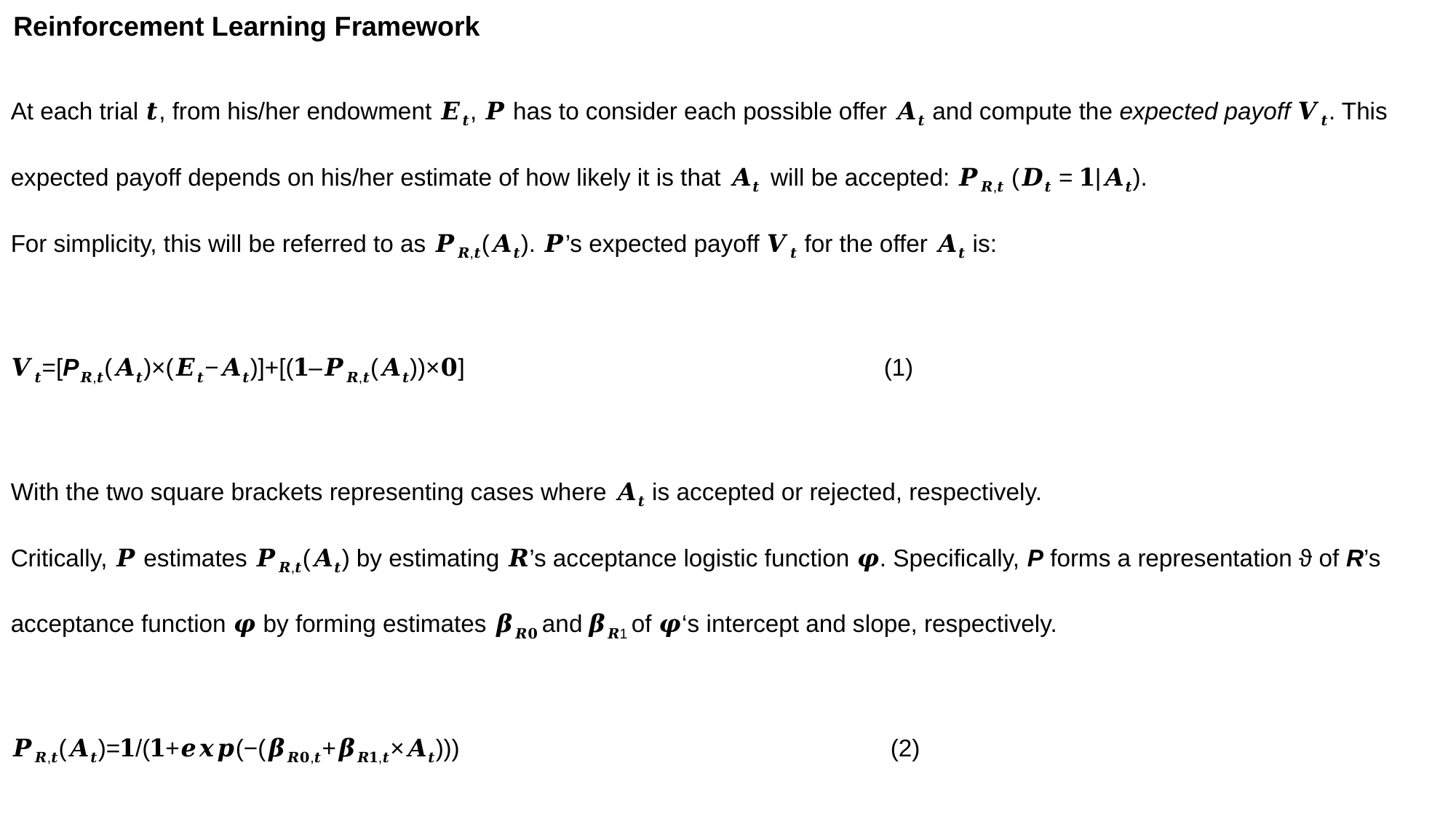

Reinforcement Learning Framework
At each trial 𝒕, from his/her endowment 𝑬𝒕, 𝑷 has to consider each possible offer 𝑨𝒕 and compute the expected payoff 𝑽𝒕. This expected payoff depends on his/her estimate of how likely it is that 𝑨𝒕  will be accepted: 𝑷𝑹,𝒕 (𝑫𝒕 = 𝟏|𝑨𝒕).
For simplicity, this will be referred to as 𝑷𝑹,𝒕(𝑨𝒕). 𝑷’s expected payoff 𝑽𝒕 for the offer 𝑨𝒕 is:

𝑽𝒕=[P𝑹,𝒕(𝑨𝒕)×(𝑬𝒕−𝑨𝒕)]+[(𝟏–𝑷𝑹,𝒕(𝑨𝒕))×𝟎]	 			(1)

With the two square brackets representing cases where 𝑨𝒕 is accepted or rejected, respectively.
Critically, 𝑷 estimates 𝑷𝑹,𝒕(𝑨𝒕) by estimating 𝑹’s acceptance logistic function 𝝋. Specifically, P forms a representation ϑ of R’s acceptance function 𝝋 by forming estimates 𝜷𝑹𝟎 and 𝜷𝑹1 of 𝝋‘s intercept and slope, respectively.

𝑷𝑹,𝒕(𝑨𝒕)=𝟏/(𝟏+𝒆𝒙𝒑(−(𝜷𝑹𝟎,𝒕+𝜷𝑹𝟏,𝒕×𝑨𝒕)))				 (2)